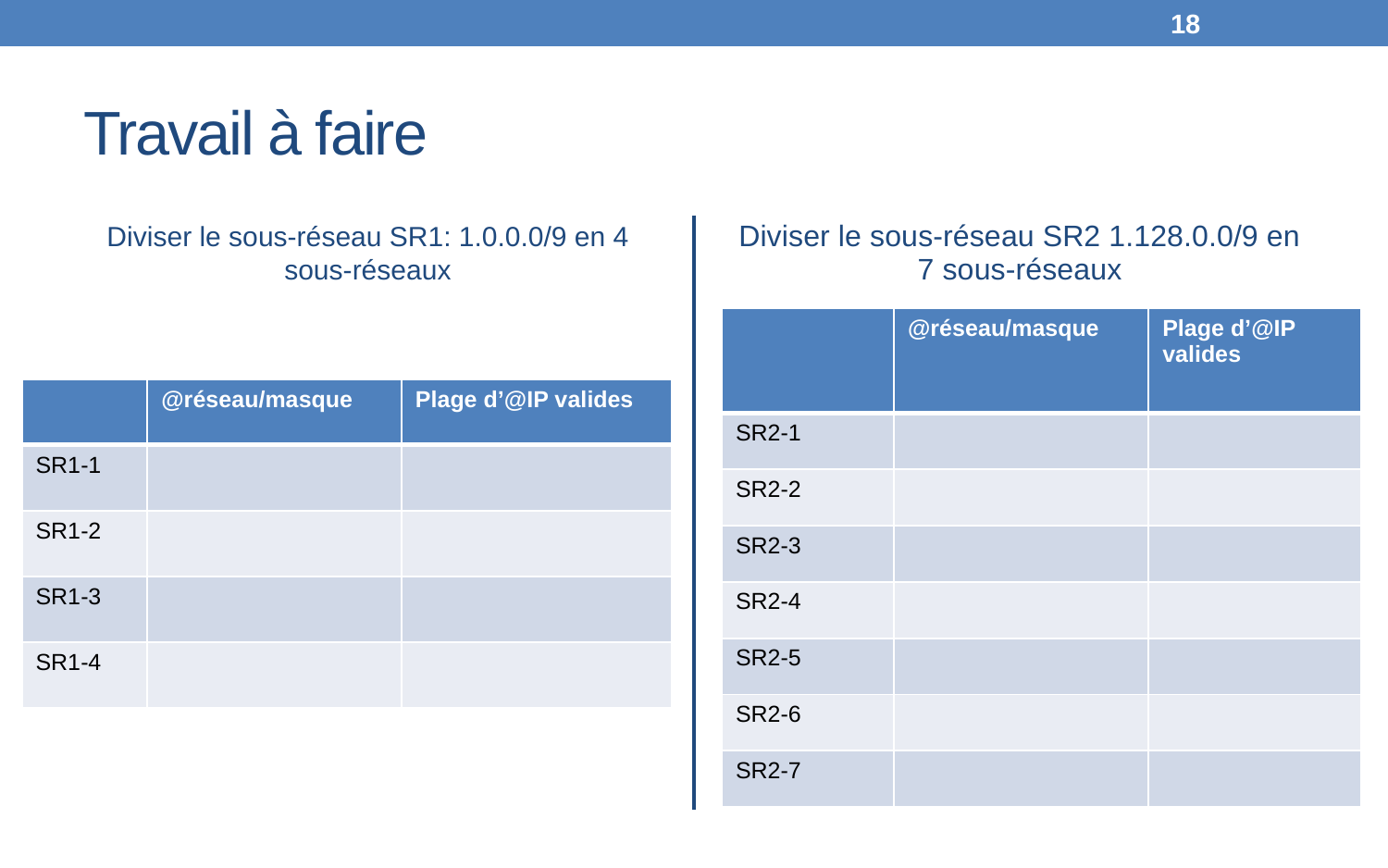

18
# Travail à faire
Diviser le sous-réseau SR1: 1.0.0.0/9 en 4 sous-réseaux
Diviser le sous-réseau SR2 1.128.0.0/9 en 7 sous-réseaux
|  | @réseau/masque | Plage d’@IP valides |
| --- | --- | --- |
| SR2-1 |  |  |
| SR2-2 |  |  |
| SR2-3 |  |  |
| SR2-4 |  |  |
| SR2-5 |  |  |
| SR2-6 |  |  |
| SR2-7 |  |  |
|  | @réseau/masque | Plage d’@IP valides |
| --- | --- | --- |
| SR1-1 |  |  |
| SR1-2 |  |  |
| SR1-3 |  |  |
| SR1-4 |  |  |